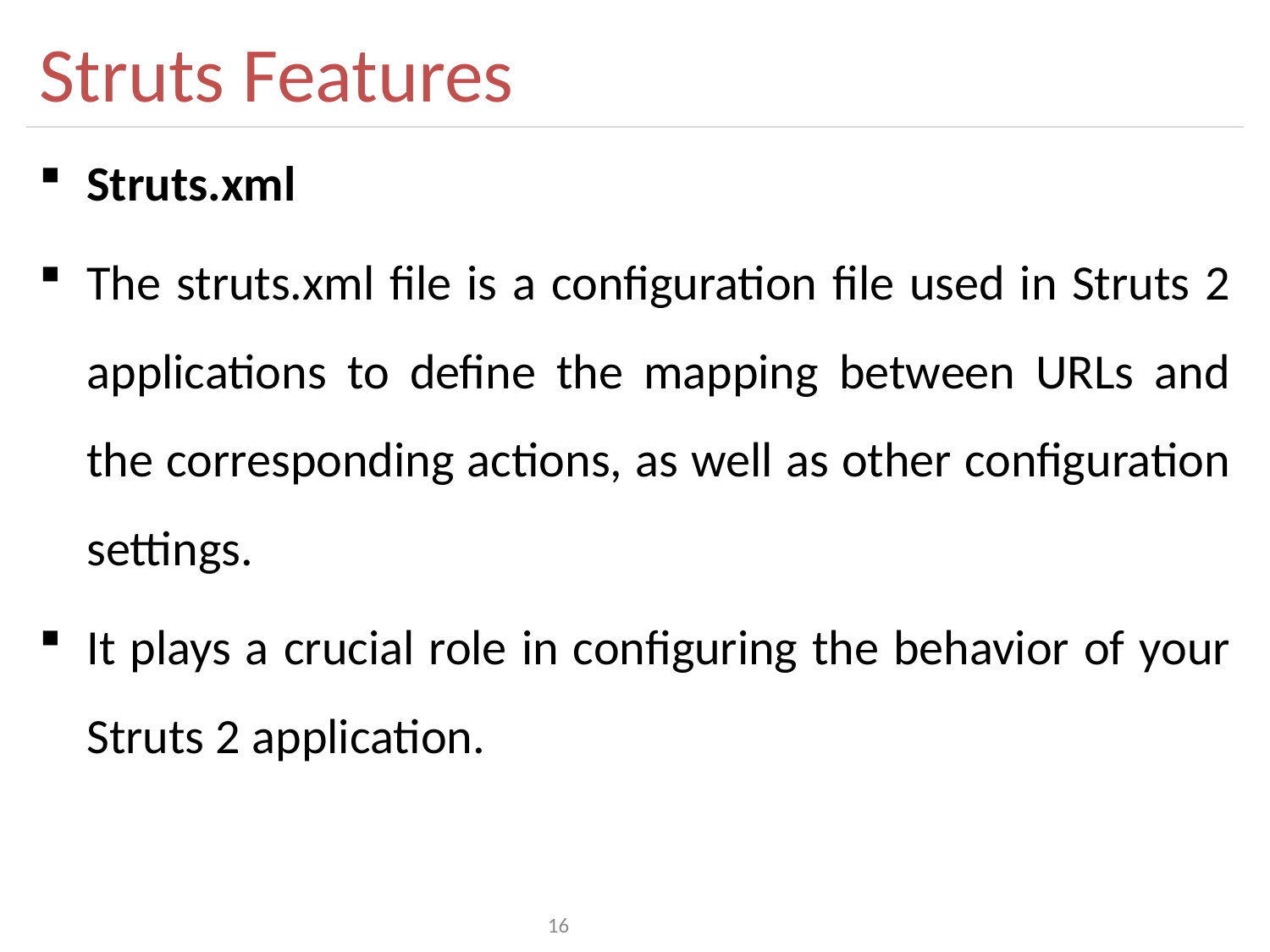

# Struts Features
Struts.xml
The struts.xml file is a configuration file used in Struts 2 applications to define the mapping between URLs and the corresponding actions, as well as other configuration settings.
It plays a crucial role in configuring the behavior of your Struts 2 application.

16